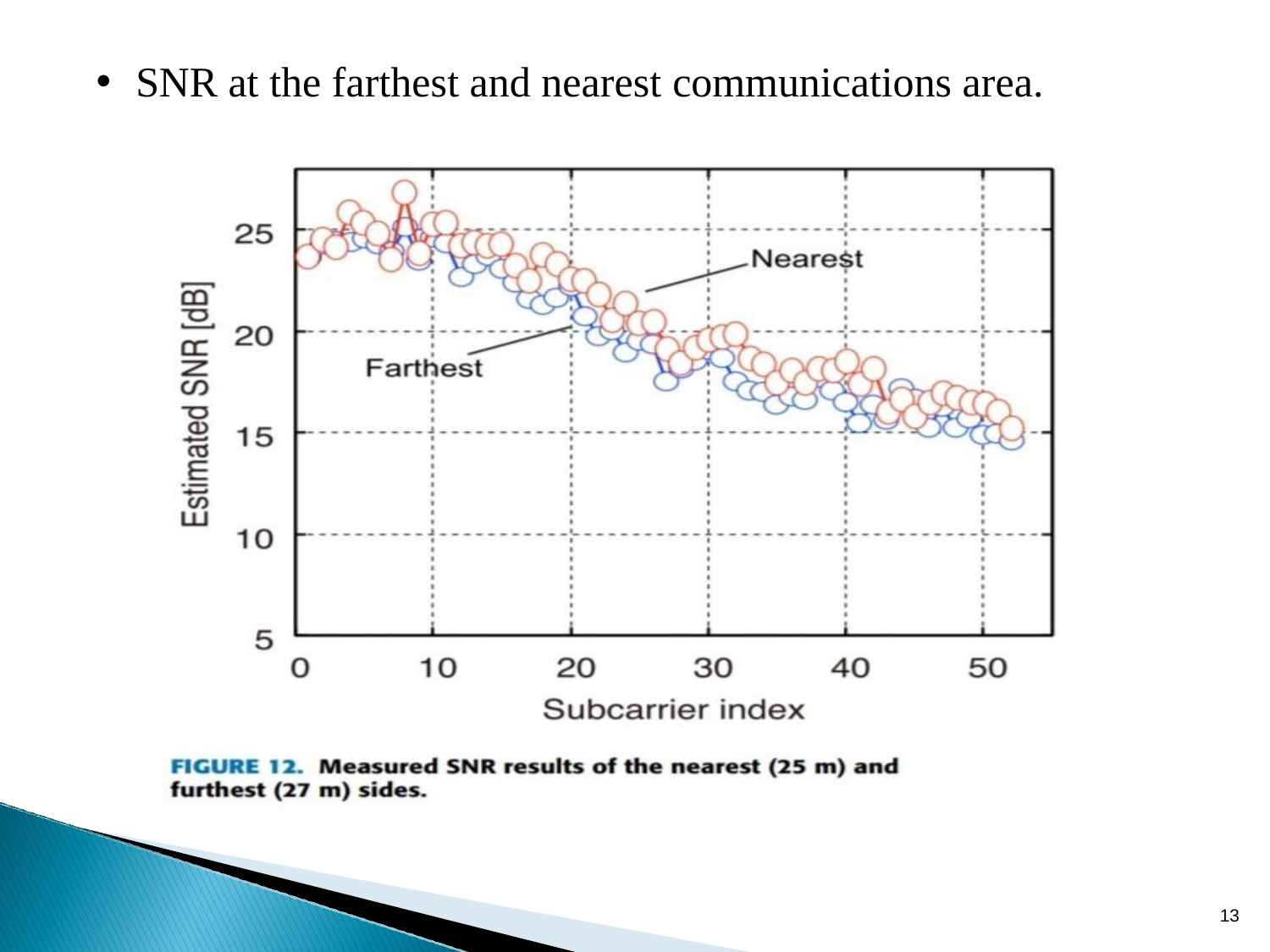

SNR at the farthest and nearest communications area.

13